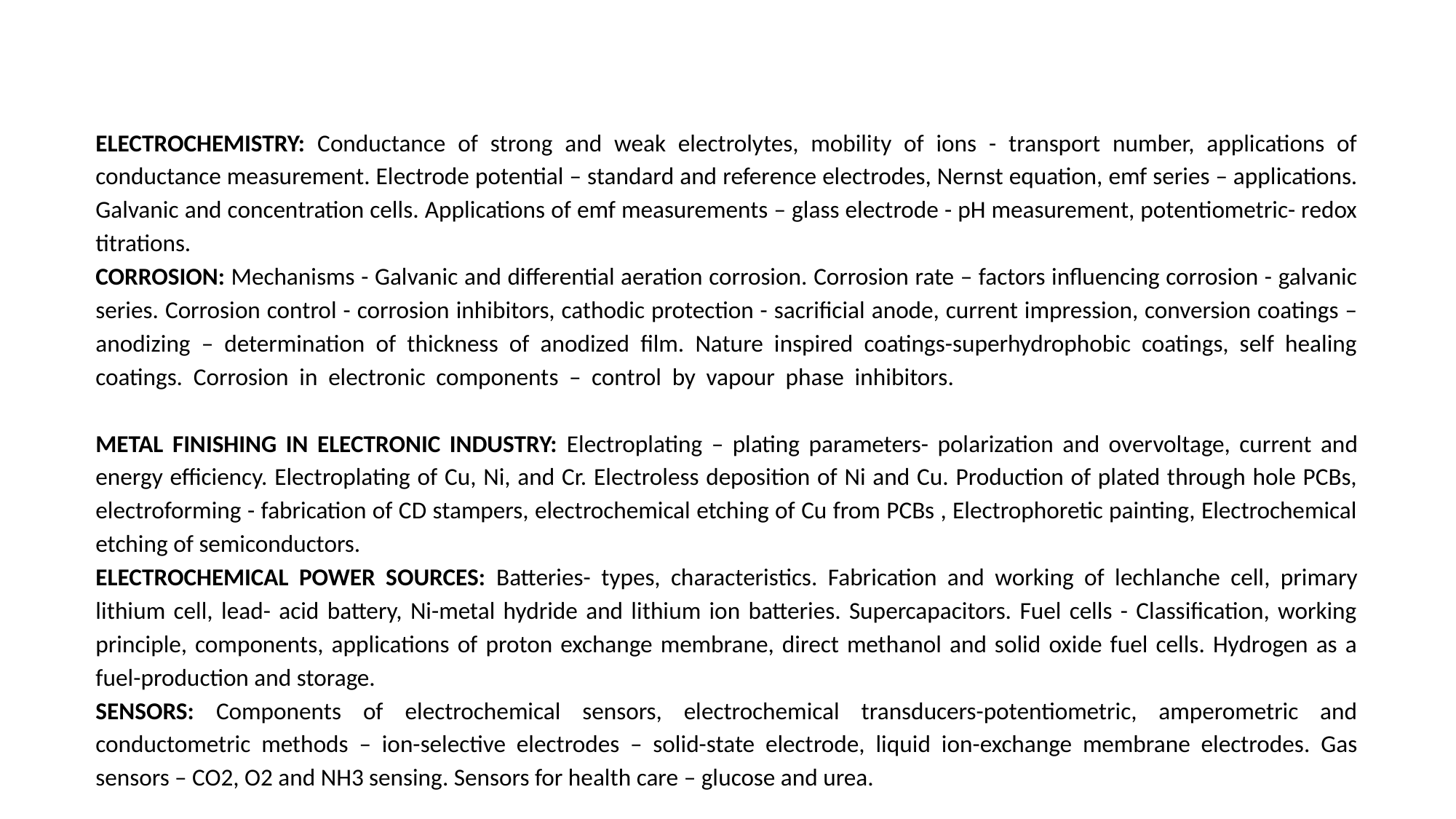

ELECTROCHEMISTRY: Conductance of strong and weak electrolytes, mobility of ions - transport number, applications of conductance measurement. Electrode potential – standard and reference electrodes, Nernst equation, emf series – applications. Galvanic and concentration cells. Applications of emf measurements – glass electrode - pH measurement, potentiometric- redox titrations.
CORROSION: Mechanisms - Galvanic and differential aeration corrosion. Corrosion rate – factors influencing corrosion - galvanic series. Corrosion control - corrosion inhibitors, cathodic protection - sacrificial anode, current impression, conversion coatings – anodizing – determination of thickness of anodized film. Nature inspired coatings-superhydrophobic coatings, self healing coatings. Corrosion in electronic components – control by vapour phase inhibitors.
METAL FINISHING IN ELECTRONIC INDUSTRY: Electroplating – plating parameters- polarization and overvoltage, current and energy efficiency. Electroplating of Cu, Ni, and Cr. Electroless deposition of Ni and Cu. Production of plated through hole PCBs, electroforming - fabrication of CD stampers, electrochemical etching of Cu from PCBs , Electrophoretic painting, Electrochemical etching of semiconductors.
ELECTROCHEMICAL POWER SOURCES: Batteries- types, characteristics. Fabrication and working of lechlanche cell, primary lithium cell, lead- acid battery, Ni-metal hydride and lithium ion batteries. Supercapacitors. Fuel cells - Classification, working principle, components, applications of proton exchange membrane, direct methanol and solid oxide fuel cells. Hydrogen as a fuel-production and storage.
SENSORS: Components of electrochemical sensors, electrochemical transducers-potentiometric, amperometric and conductometric methods – ion-selective electrodes – solid-state electrode, liquid ion-exchange membrane electrodes. Gas sensors – CO2, O2 and NH3 sensing. Sensors for health care – glucose and urea.